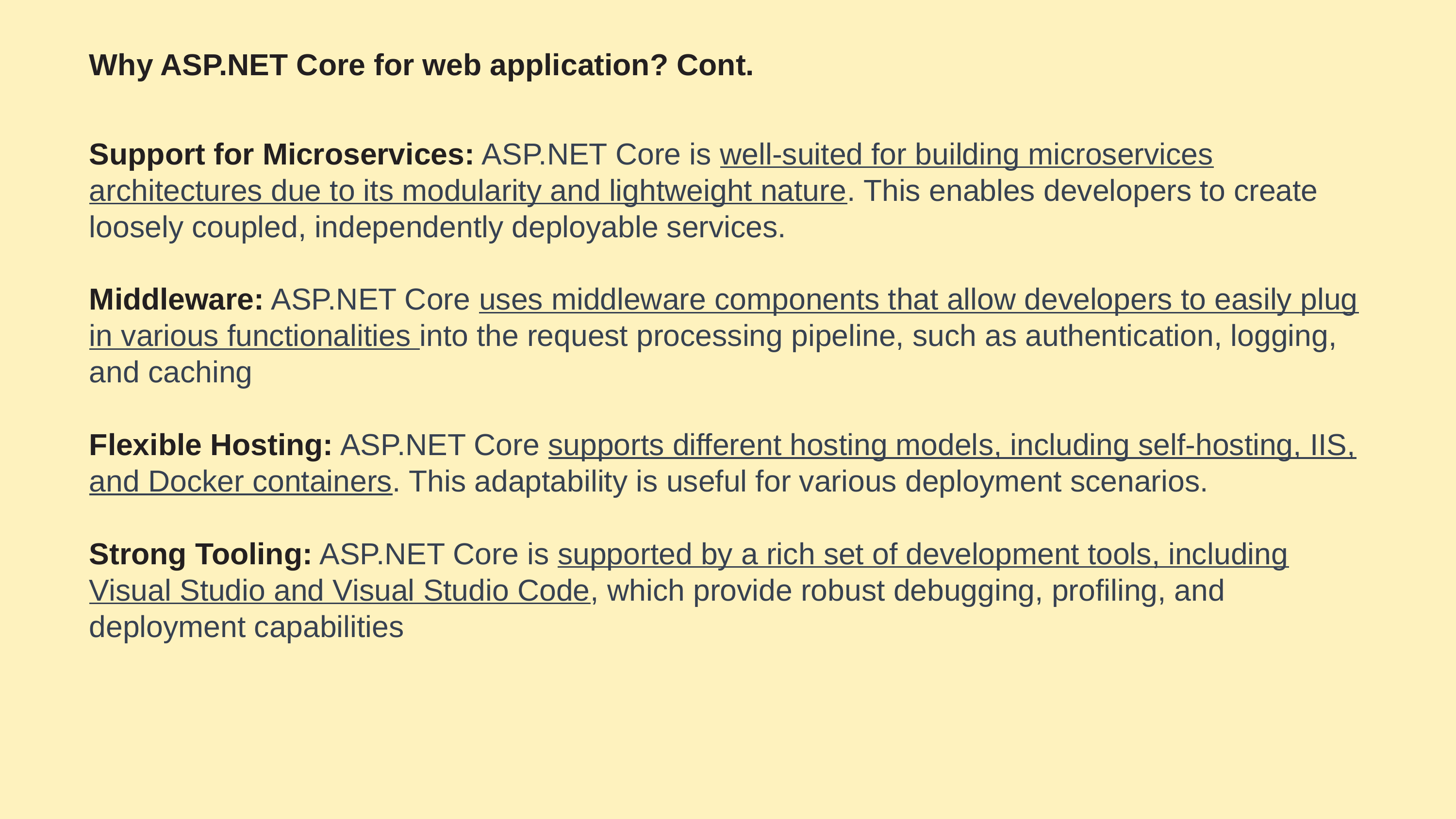

# Why ASP.NET Core for web application? Cont.
Support for Microservices: ASP.NET Core is well-suited for building microservices architectures due to its modularity and lightweight nature. This enables developers to create loosely coupled, independently deployable services.

Middleware: ASP.NET Core uses middleware components that allow developers to easily plug in various functionalities into the request processing pipeline, such as authentication, logging, and caching

Flexible Hosting: ASP.NET Core supports different hosting models, including self-hosting, IIS, and Docker containers. This adaptability is useful for various deployment scenarios.

Strong Tooling: ASP.NET Core is supported by a rich set of development tools, including Visual Studio and Visual Studio Code, which provide robust debugging, profiling, and deployment capabilities